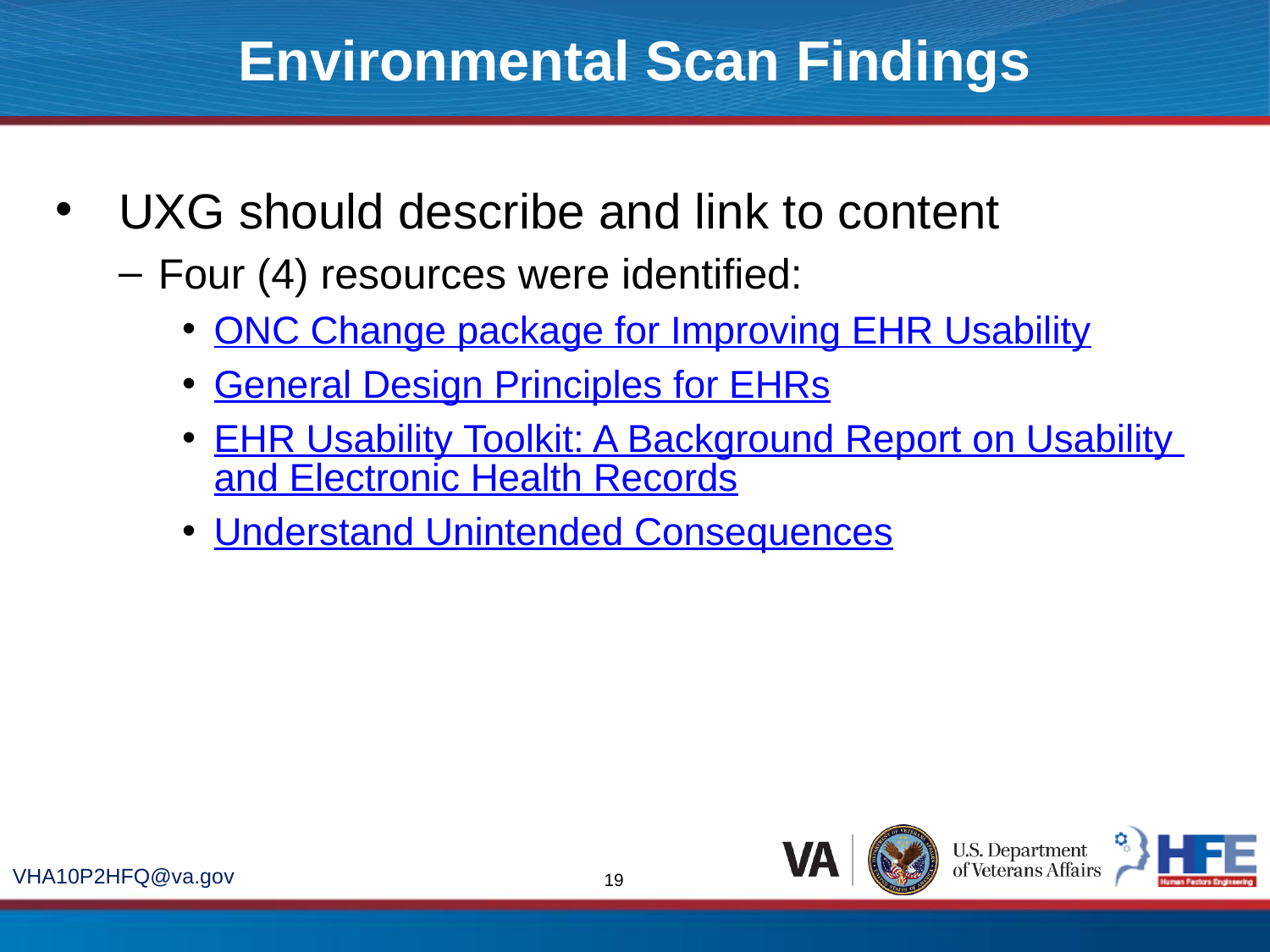

Environmental Scan Findings
UXG should describe and link to content
Four (4) resources were identified:
ONC Change package for Improving EHR Usability
General Design Principles for EHRs
EHR Usability Toolkit: A Background Report on Usability and Electronic Health Records
Understand Unintended Consequences